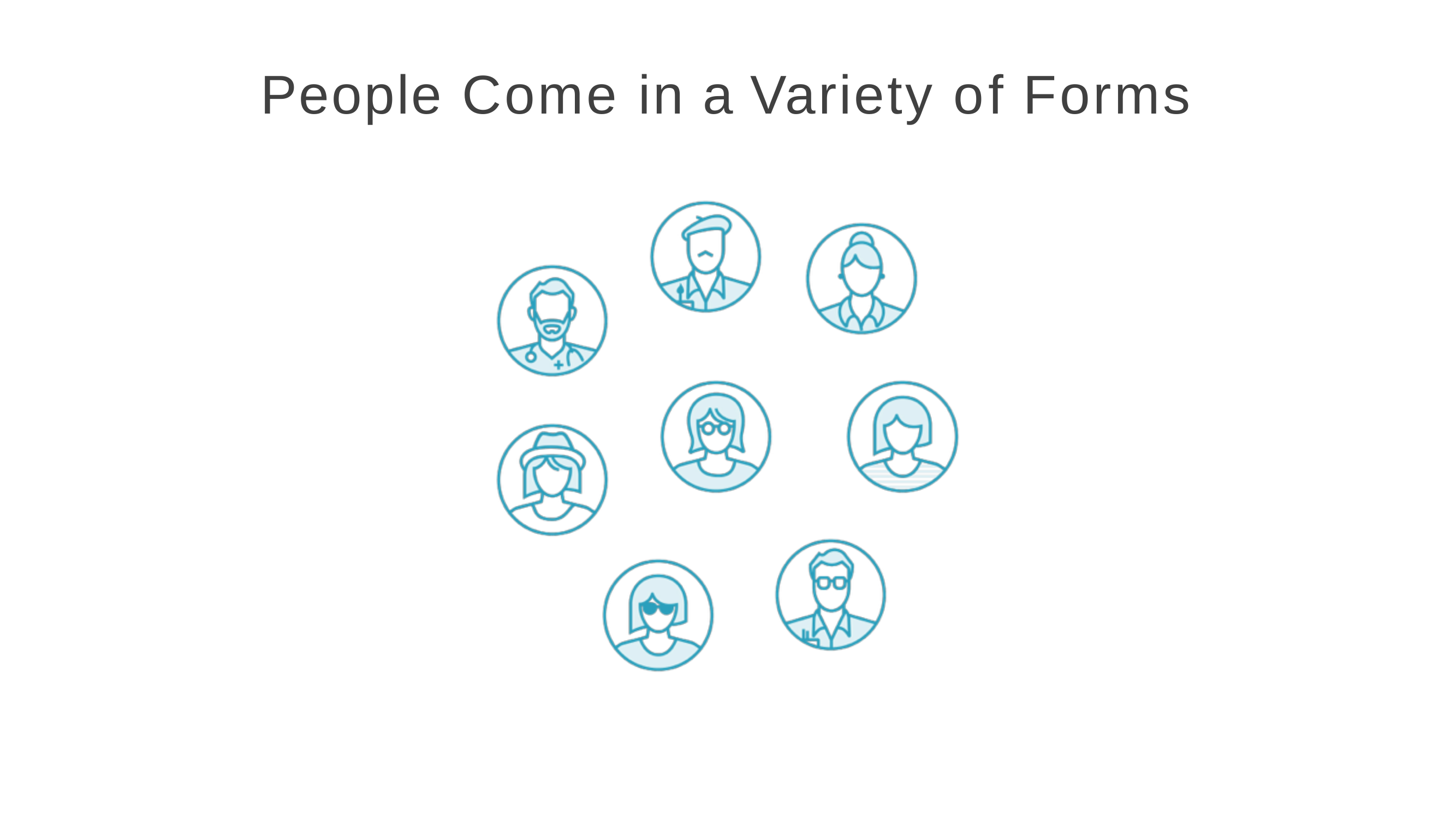

# People Come in a Variety of Forms